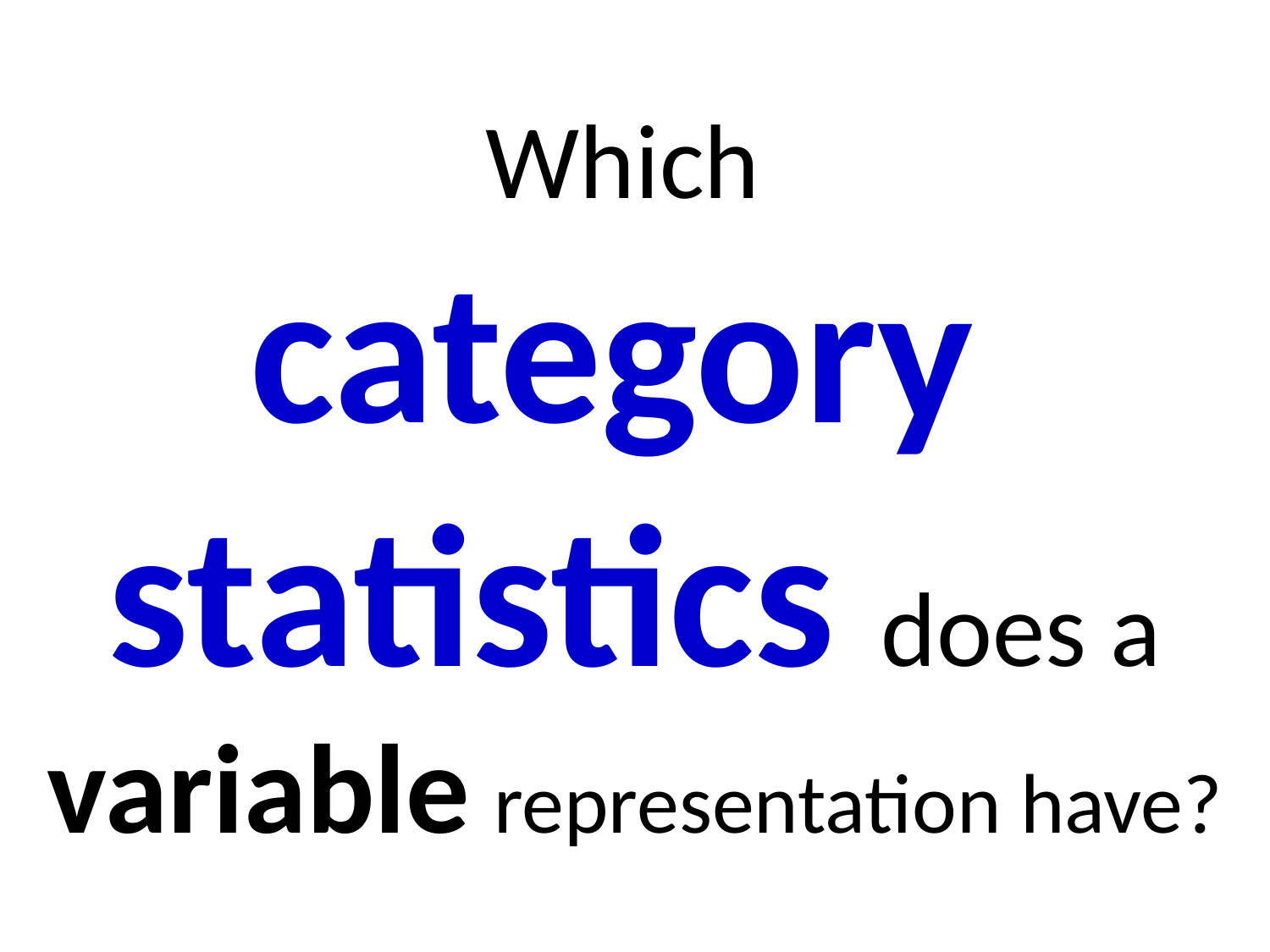

# Which category statistics does a variable representation have?